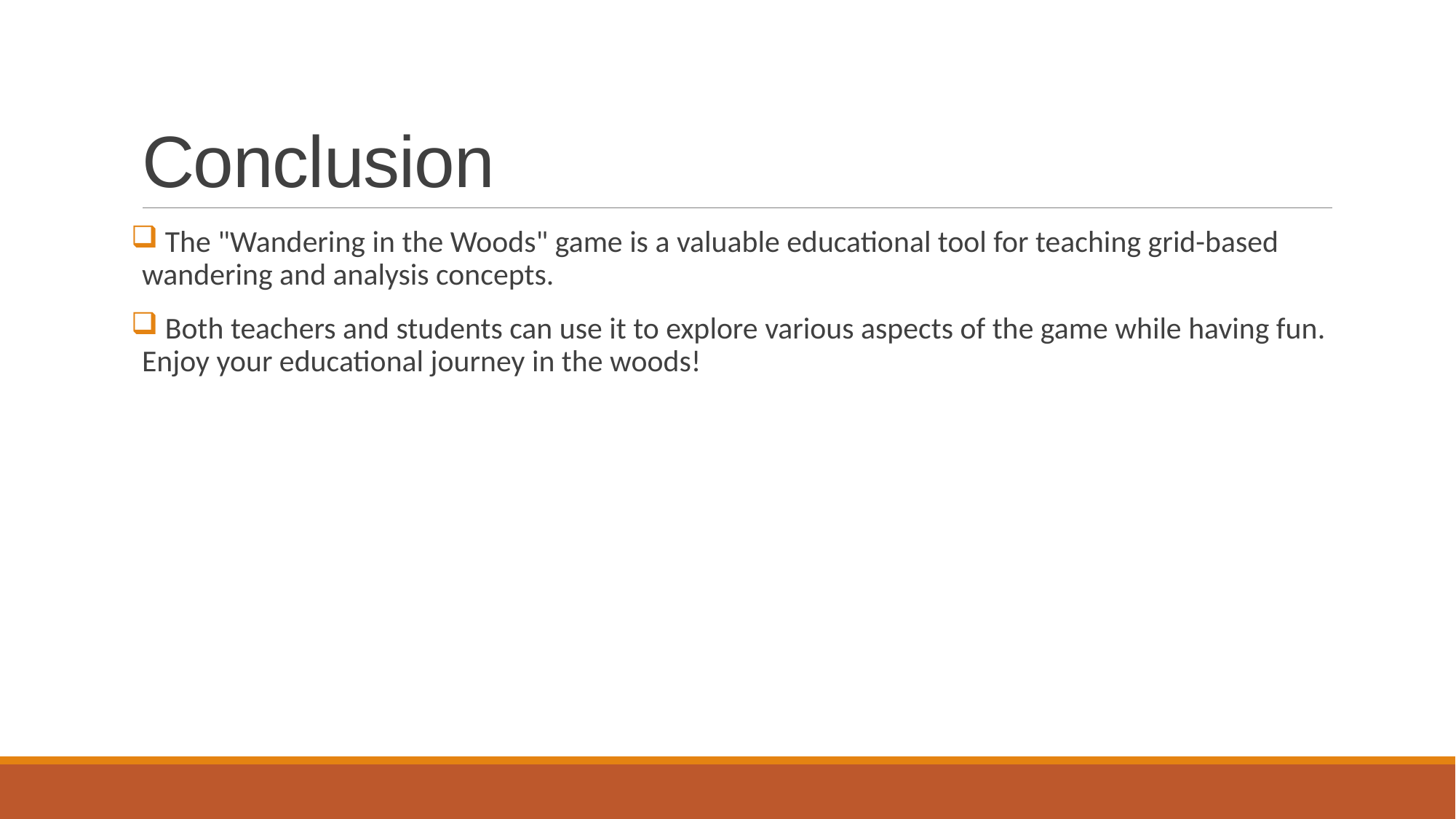

# Conclusion
 The "Wandering in the Woods" game is a valuable educational tool for teaching grid-based wandering and analysis concepts.
 Both teachers and students can use it to explore various aspects of the game while having fun. Enjoy your educational journey in the woods!